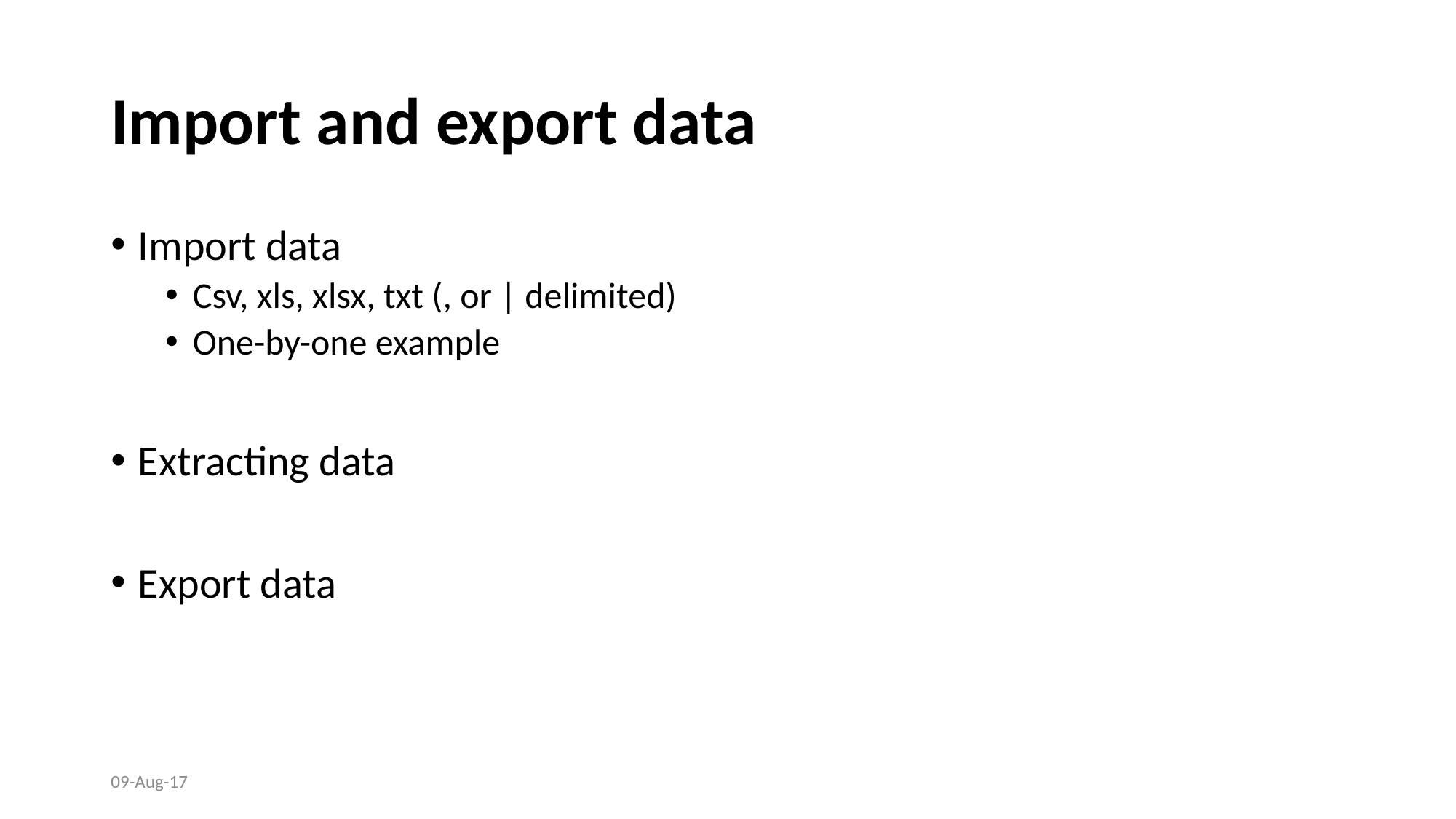

# Import and export data
Import data
Csv, xls, xlsx, txt (, or | delimited)
One-by-one example

Extracting data

Export data

09-Aug-17